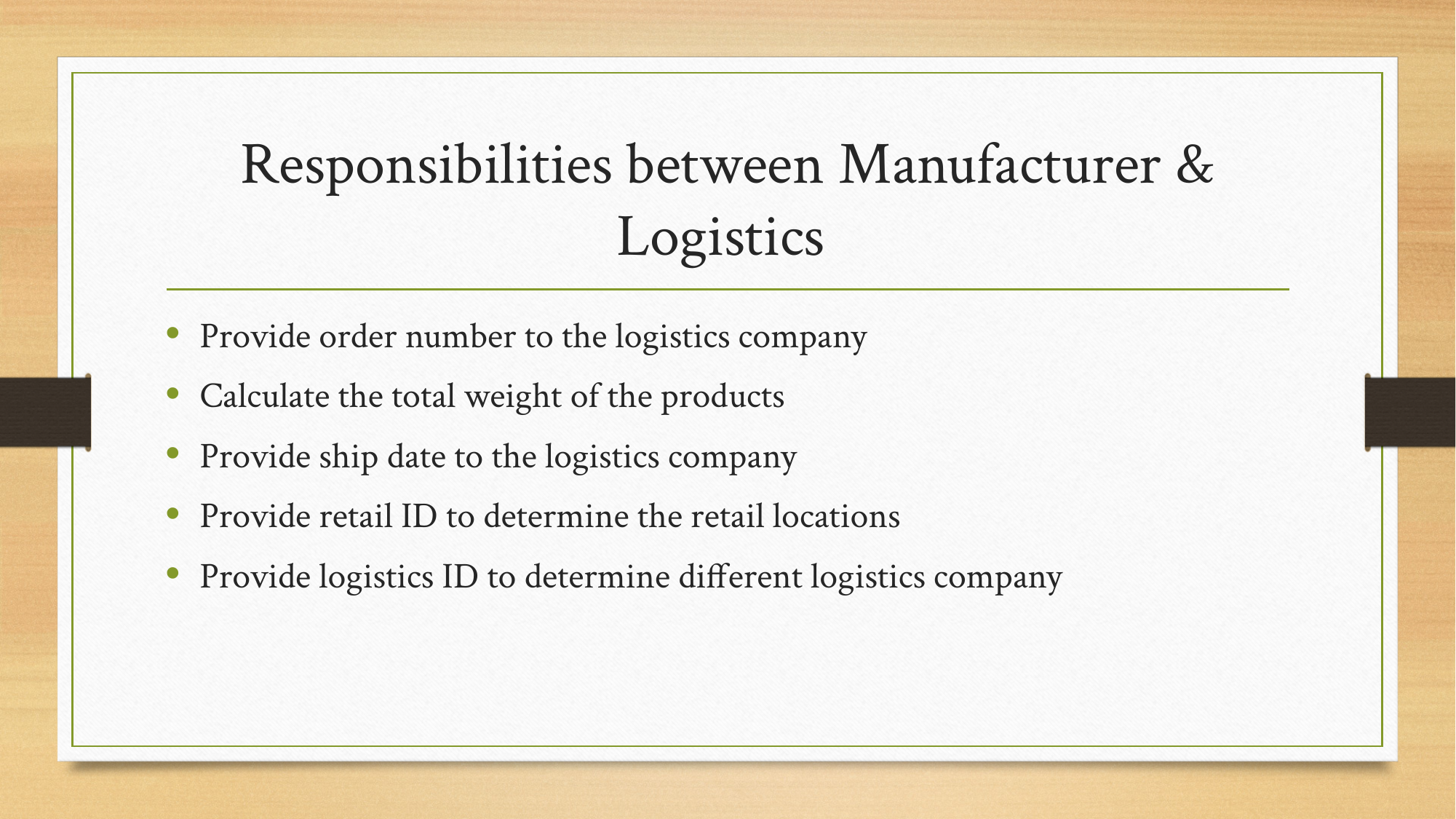

# Responsibilities between Manufacturer & Logistics
Provide order number to the logistics company
Calculate the total weight of the products
Provide ship date to the logistics company
Provide retail ID to determine the retail locations
Provide logistics ID to determine different logistics company